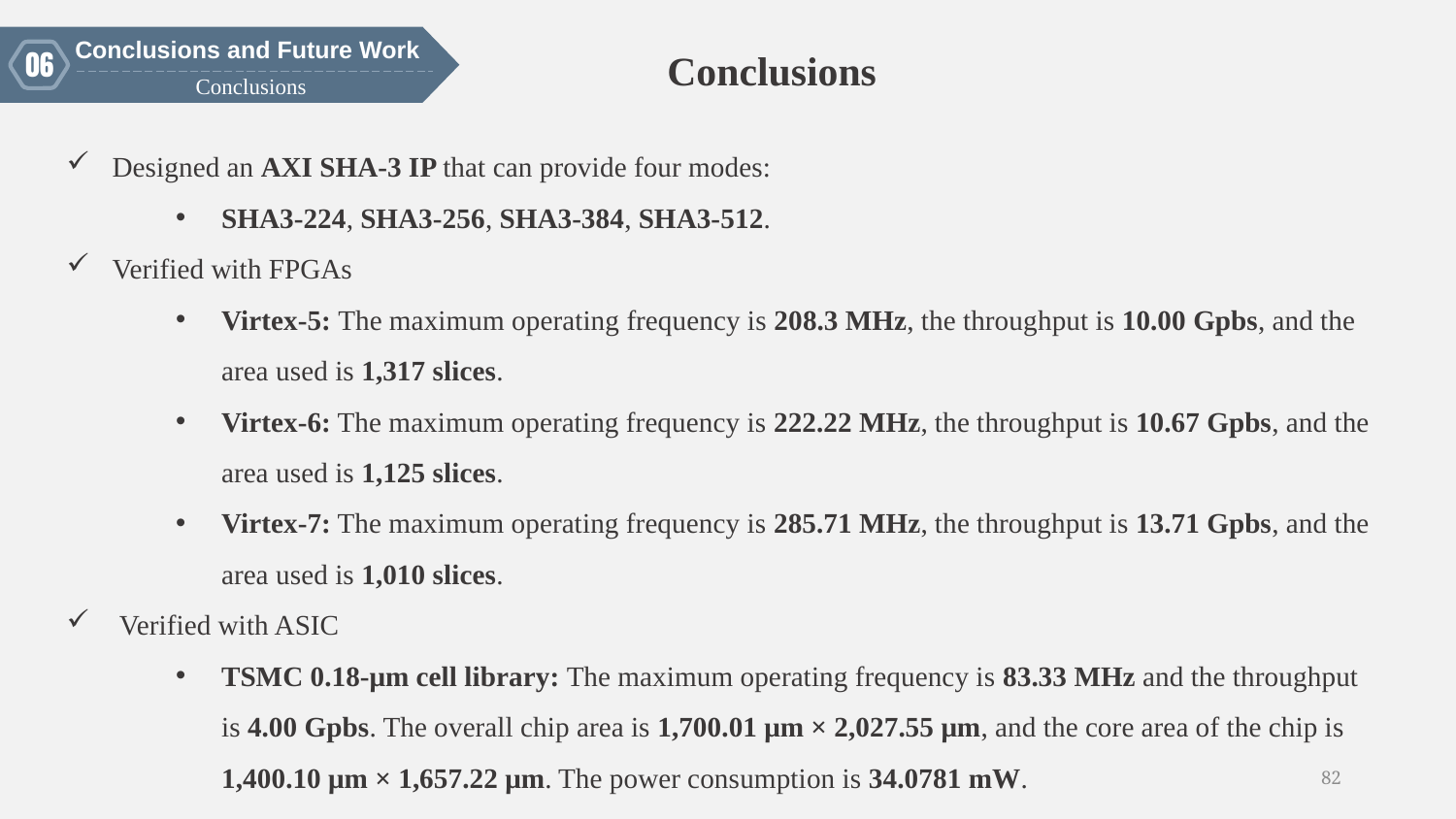

Conclusions and Future Work

06

Conclusions
Conclusions
Designed an AXI SHA-3 IP that can provide four modes:
SHA3-224, SHA3-256, SHA3-384, SHA3-512.
Verified with FPGAs
Virtex-5: The maximum operating frequency is 208.3 MHz, the throughput is 10.00 Gpbs, and the area used is 1,317 slices.
Virtex-6: The maximum operating frequency is 222.22 MHz, the throughput is 10.67 Gpbs, and the area used is 1,125 slices.
Virtex-7: The maximum operating frequency is 285.71 MHz, the throughput is 13.71 Gpbs, and the area used is 1,010 slices.
 Verified with ASIC
TSMC 0.18-μm cell library: The maximum operating frequency is 83.33 MHz and the throughput is 4.00 Gpbs. The overall chip area is 1,700.01 μm × 2,027.55 μm, and the core area of ​​the chip is 1,400.10 μm × 1,657.22 μm. The power consumption is 34.0781 mW.
82